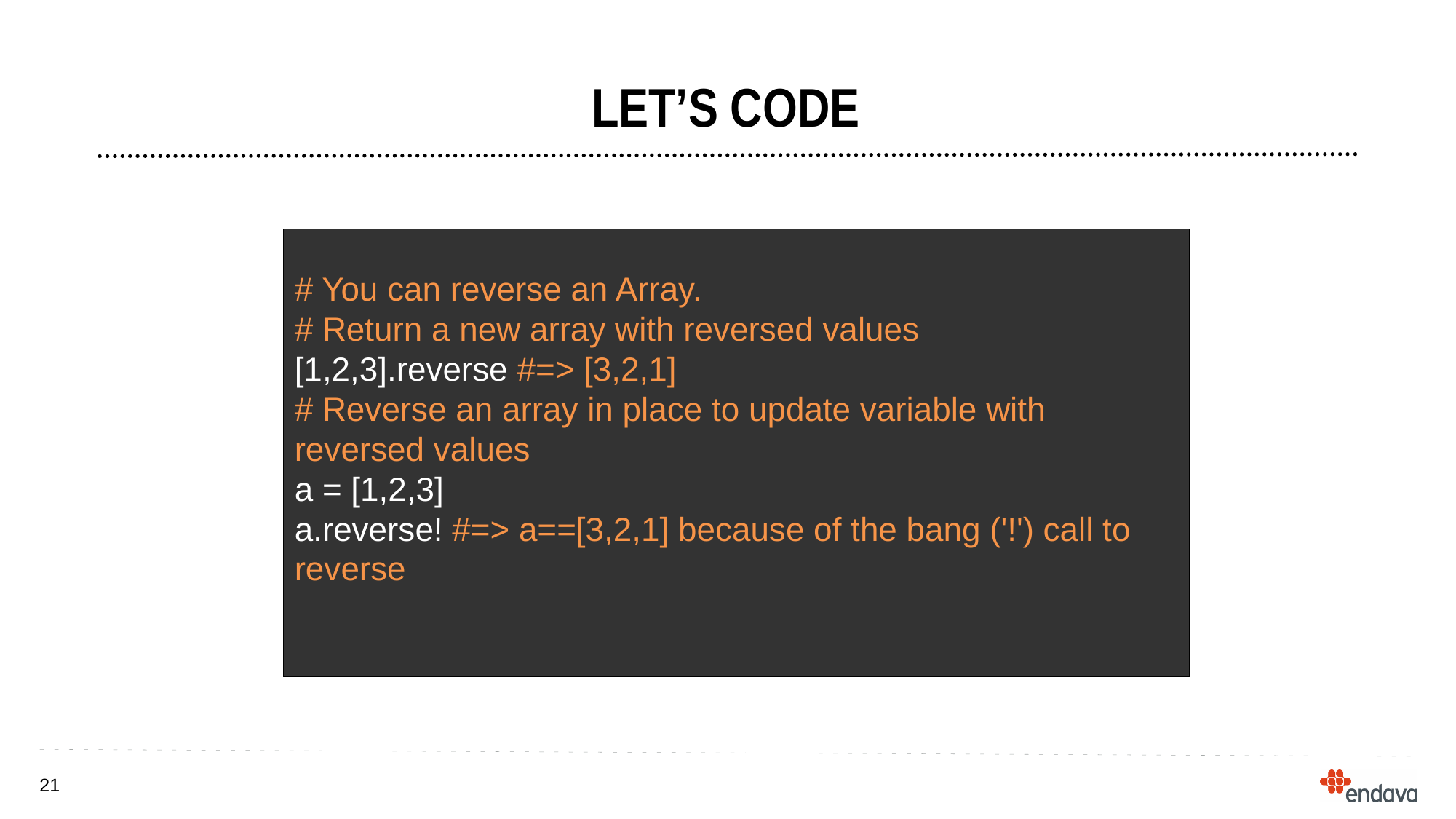

Let’s code

# You can reverse an Array.
# Return a new array with reversed values
[1,2,3].reverse #=> [3,2,1]
# Reverse an array in place to update variable with reversed values
a = [1,2,3]
a.reverse! #=> a==[3,2,1] because of the bang ('!') call to reverse